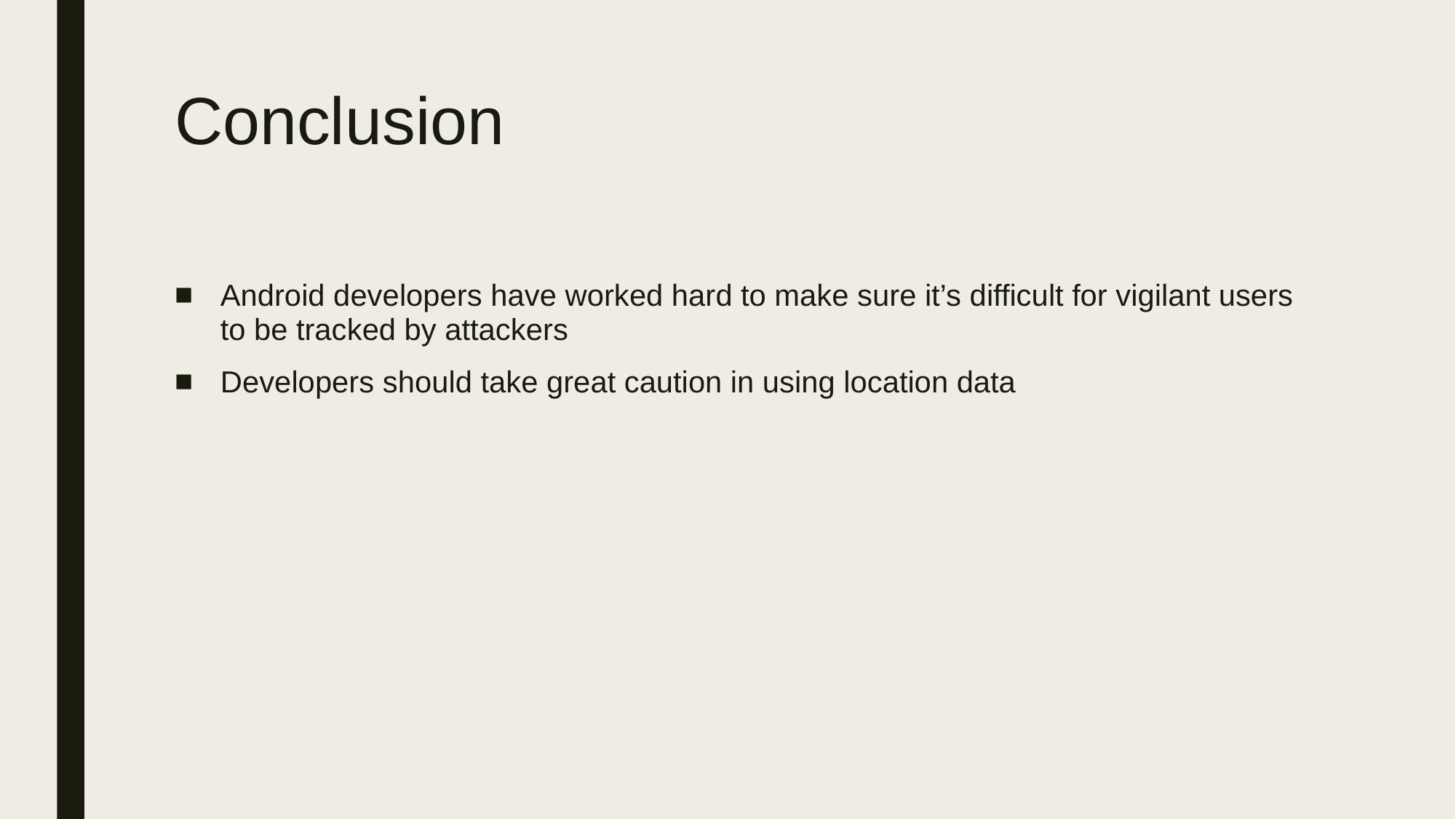

# Conclusion
Android developers have worked hard to make sure it’s difficult for vigilant users to be tracked by attackers
Developers should take great caution in using location data